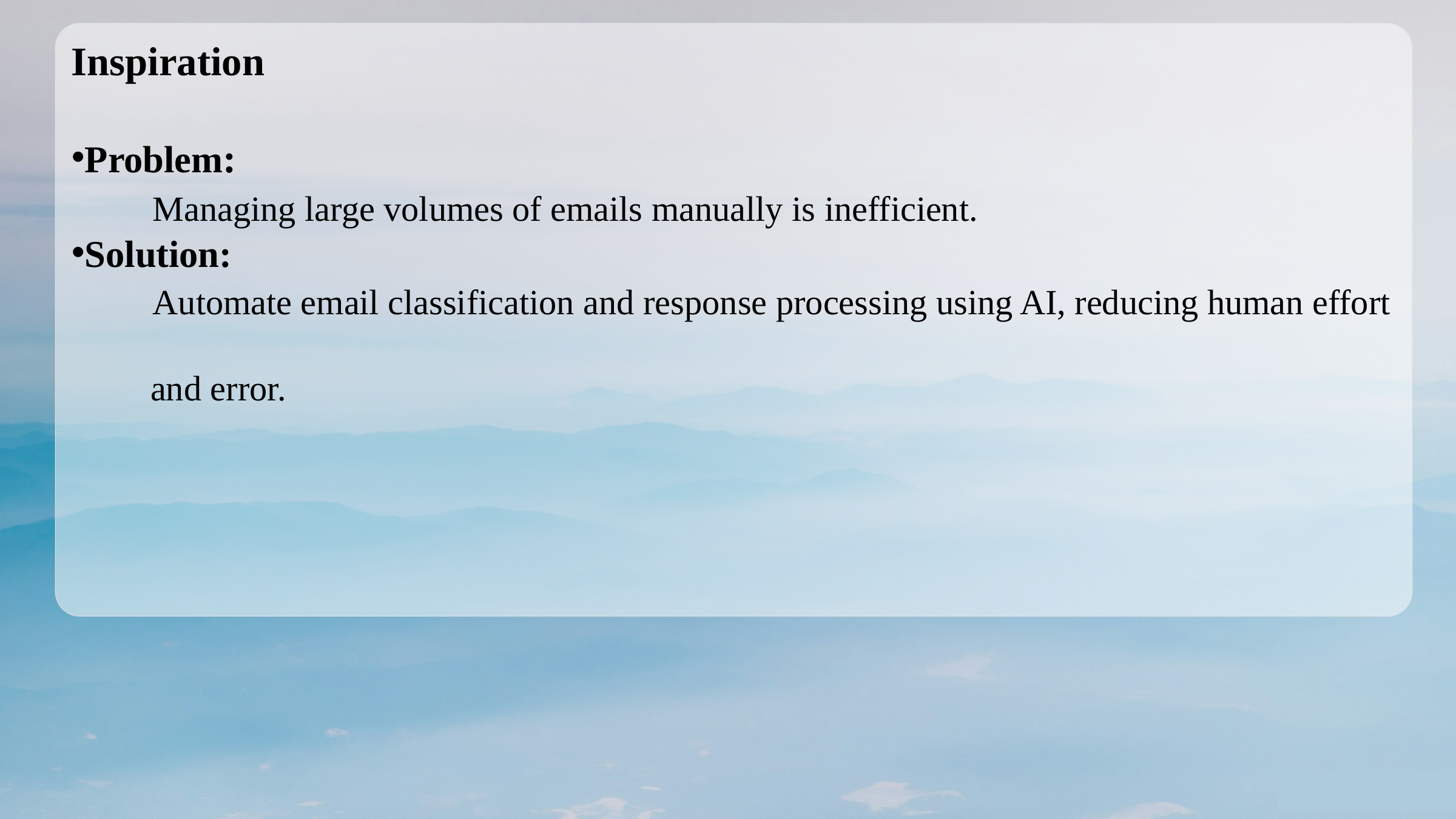

Inspiration

Problem:
        Managing large volumes of emails manually is inefficient.
Solution:
        Automate email classification and response processing using AI, reducing human effort
         and error.